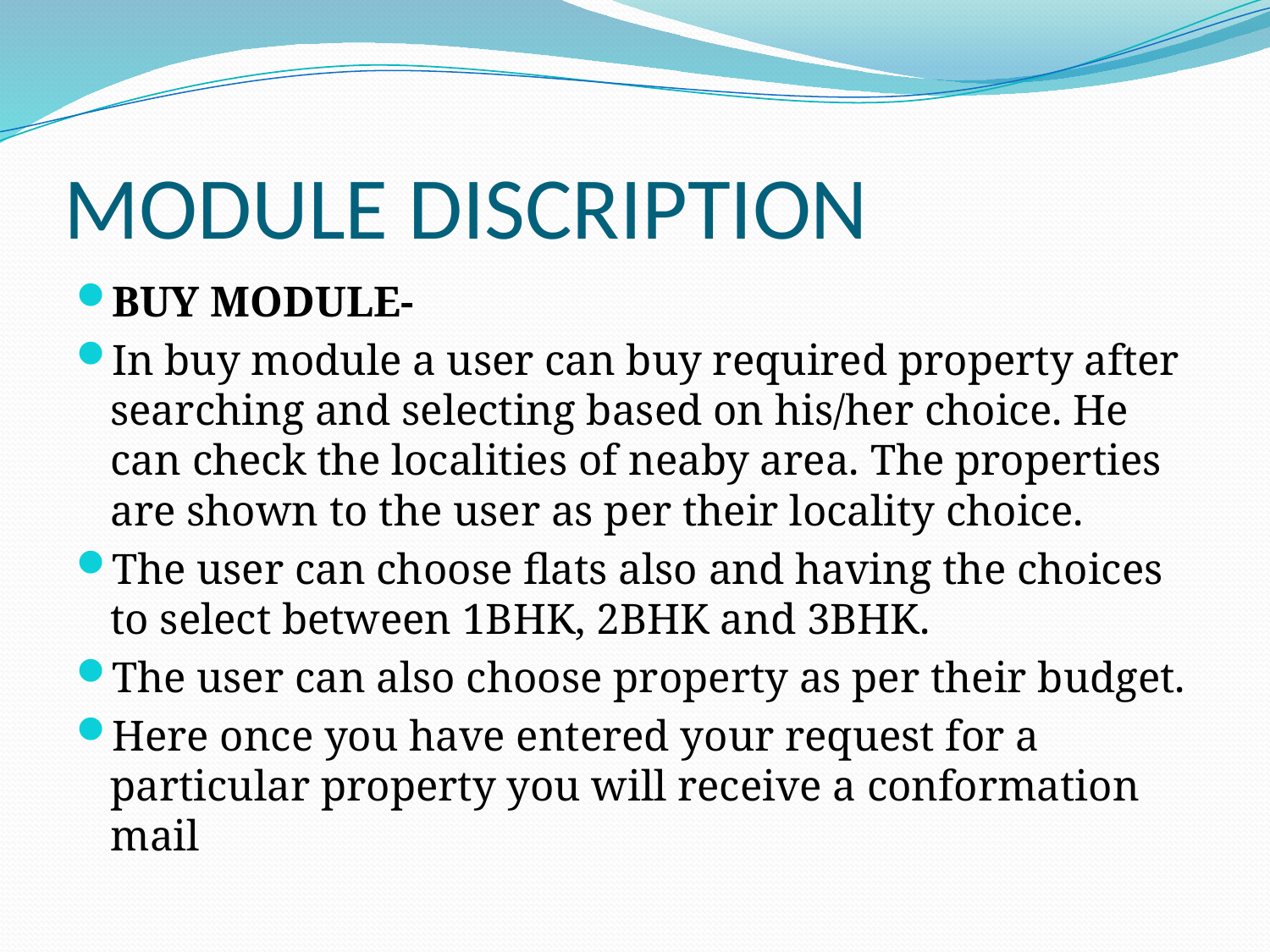

# MODULE DISCRIPTION
BUY MODULE-
In buy module a user can buy required property after searching and selecting based on his/her choice. He can check the localities of neaby area. The properties are shown to the user as per their locality choice.
The user can choose flats also and having the choices to select between 1BHK, 2BHK and 3BHK.
The user can also choose property as per their budget.
Here once you have entered your request for a particular property you will receive a conformation mail